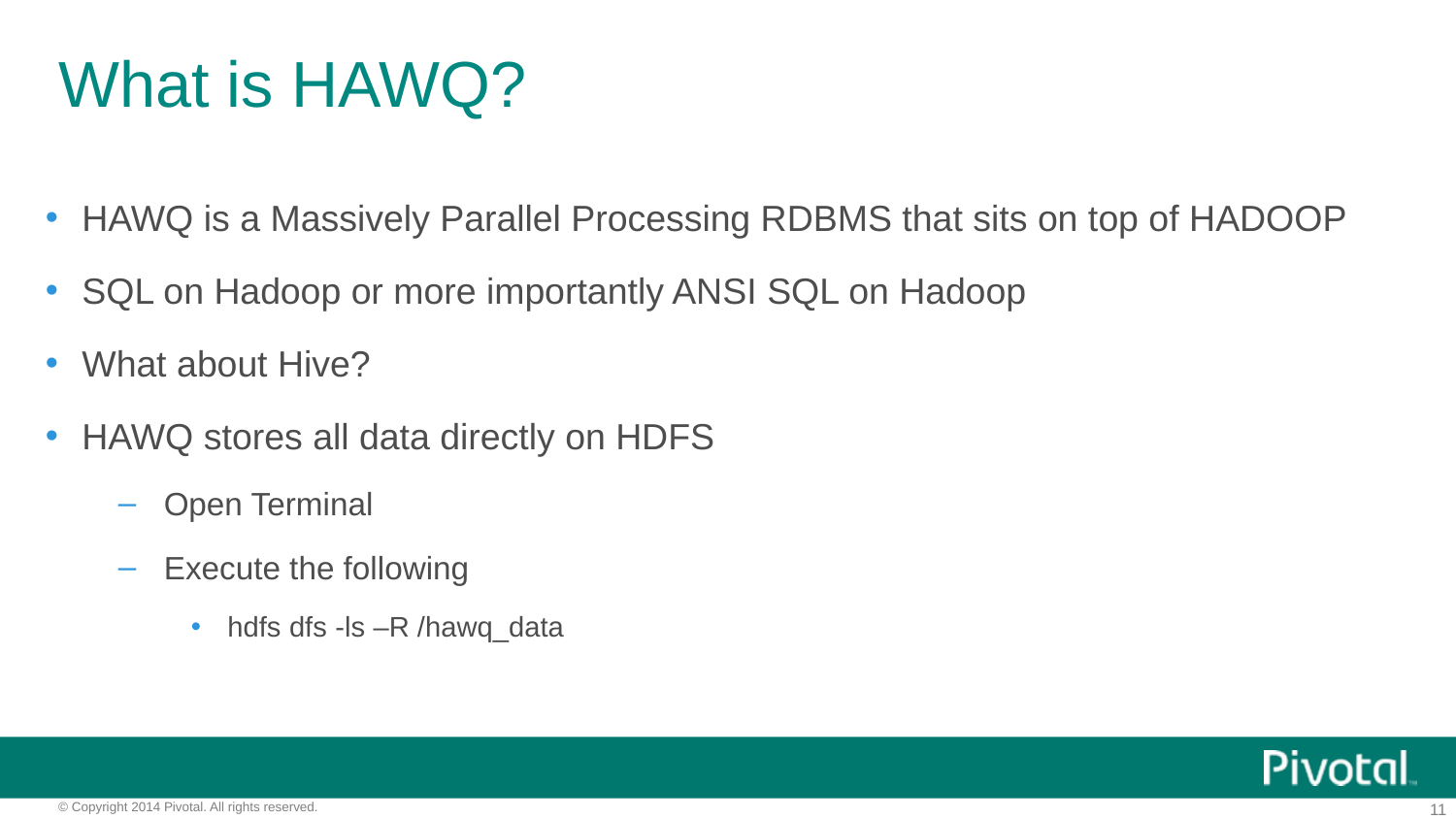

# What is HAWQ?
HAWQ is a Massively Parallel Processing RDBMS that sits on top of HADOOP
SQL on Hadoop or more importantly ANSI SQL on Hadoop
What about Hive?
HAWQ stores all data directly on HDFS
Open Terminal
Execute the following
hdfs dfs -ls –R /hawq_data